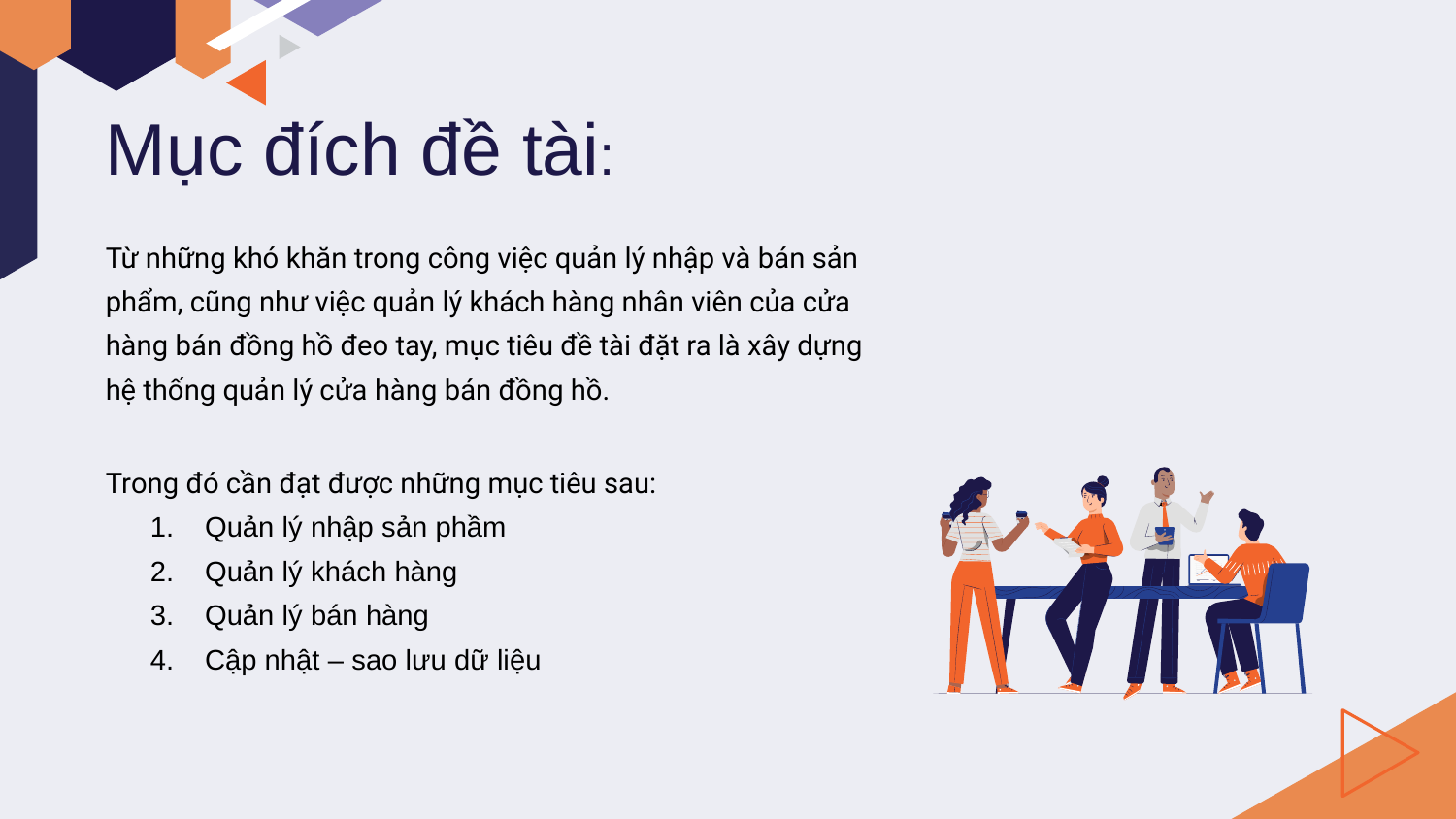

# Mục đích đề tài:
Từ những khó khăn trong công việc quản lý nhập và bán sản phẩm, cũng như việc quản lý khách hàng nhân viên của cửa hàng bán đồng hồ đeo tay, mục tiêu đề tài đặt ra là xây dựng hệ thống quản lý cửa hàng bán đồng hồ.
Trong đó cần đạt được những mục tiêu sau:
Quản lý nhập sản phầm
Quản lý khách hàng
Quản lý bán hàng
Cập nhật – sao lưu dữ liệu